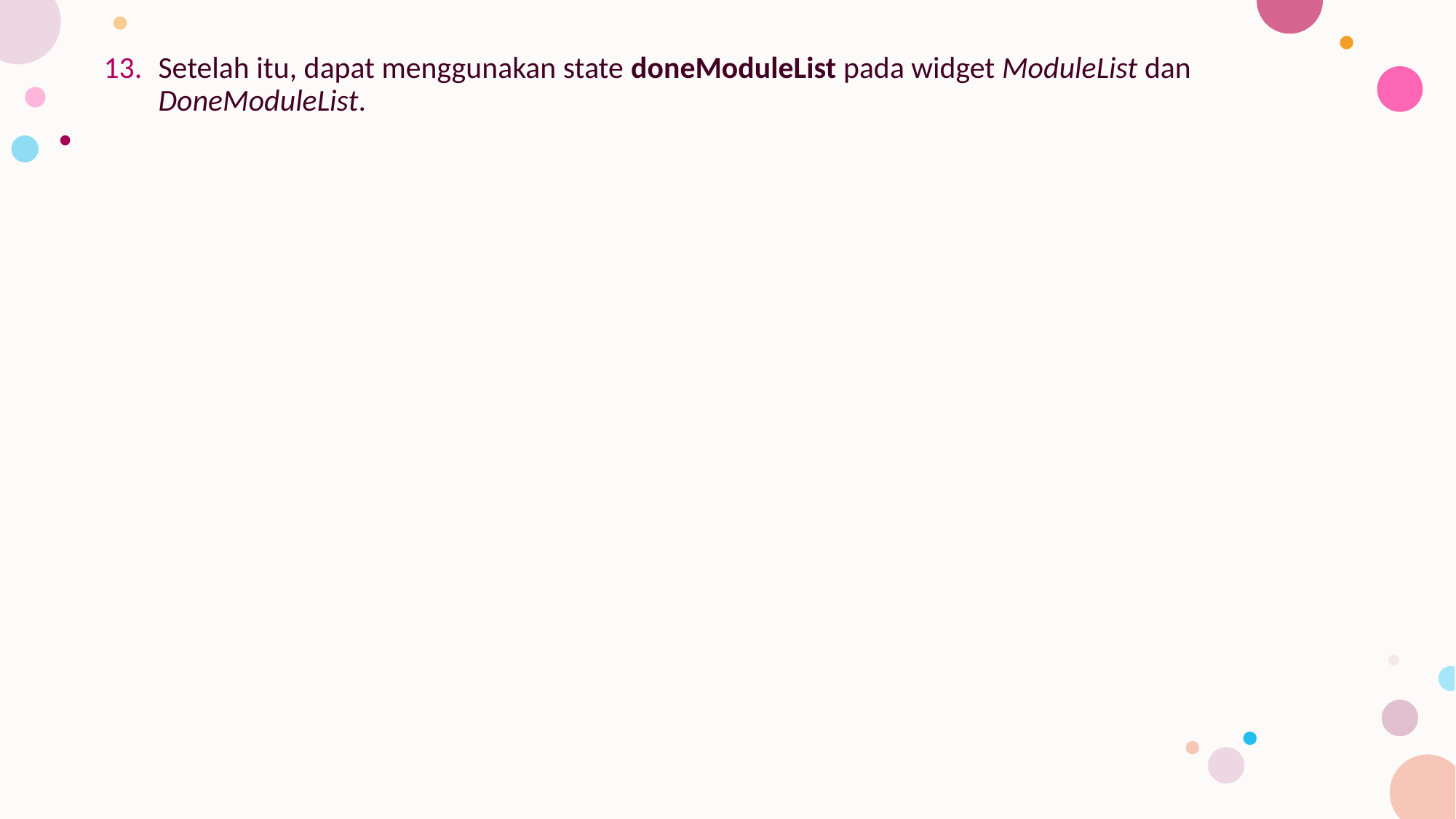

Setelah itu, dapat menggunakan state doneModuleList pada widget ModuleList dan DoneModuleList.